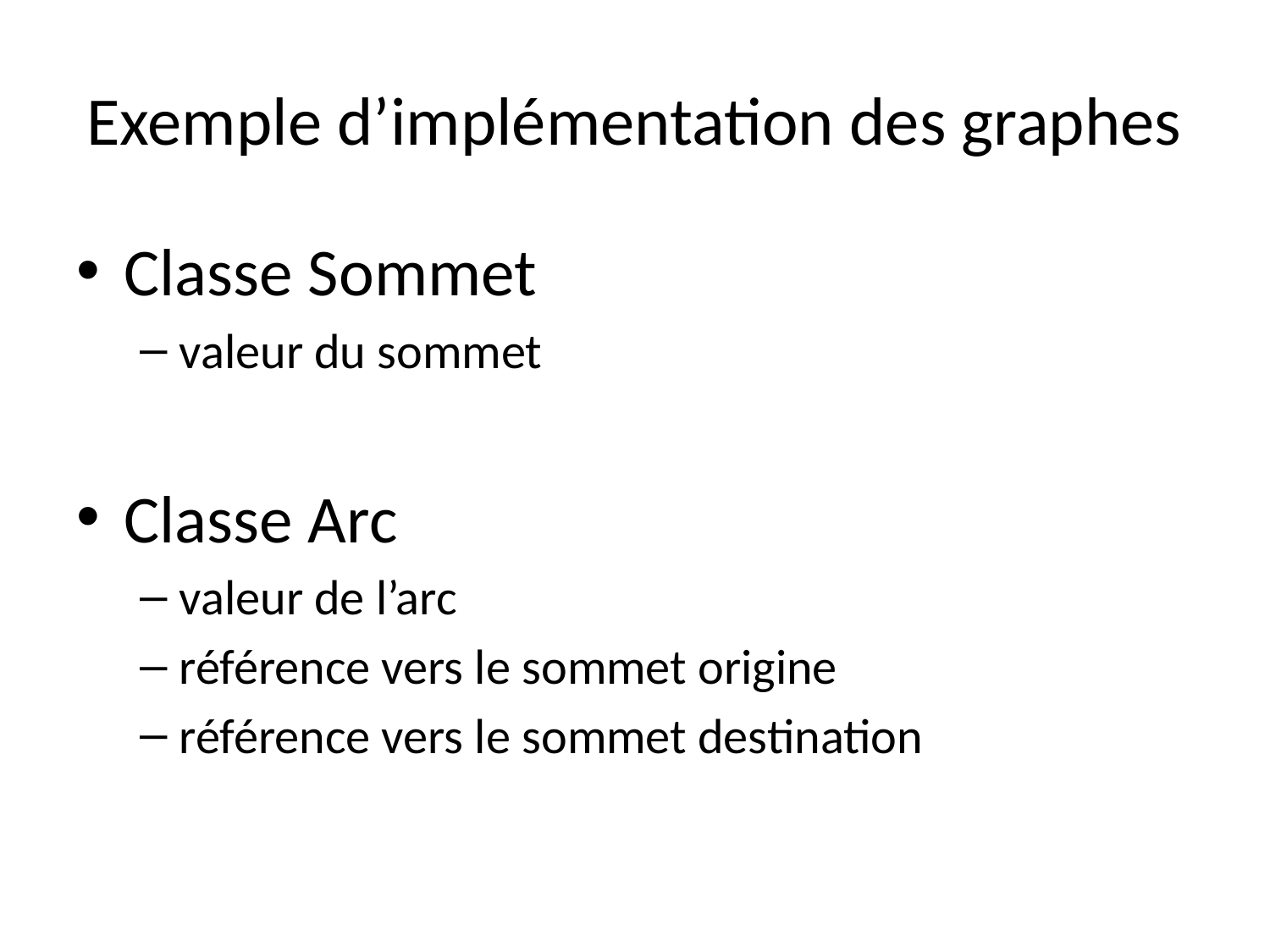

# Exemple d’implémentation des graphes
Classe Sommet
valeur du sommet

Classe Arc
valeur de l’arc
référence vers le sommet origine
référence vers le sommet destination